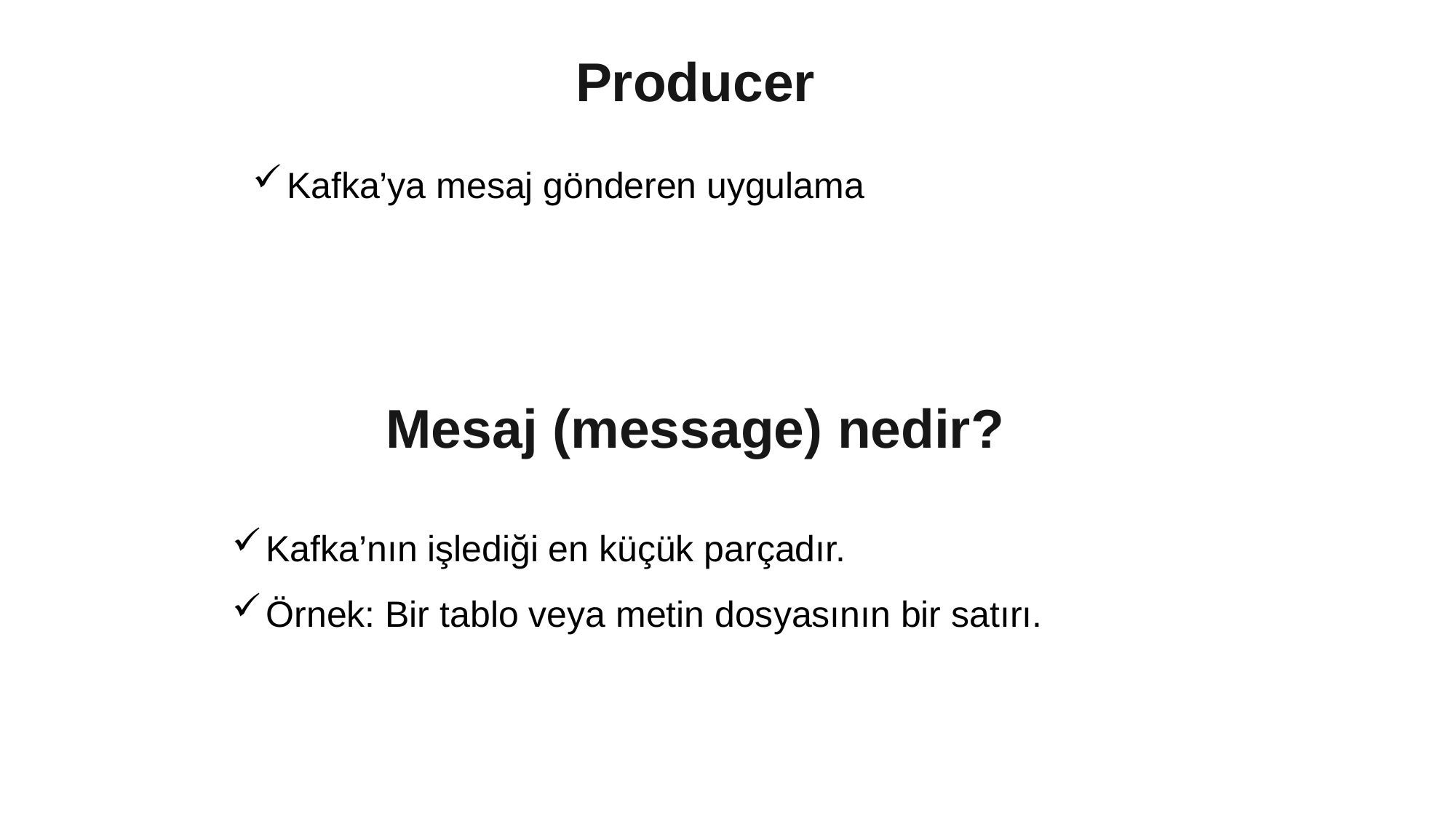

Producer
Kafka’ya mesaj gönderen uygulama
Mesaj (message) nedir?
Kafka’nın işlediği en küçük parçadır.
Örnek: Bir tablo veya metin dosyasının bir satırı.